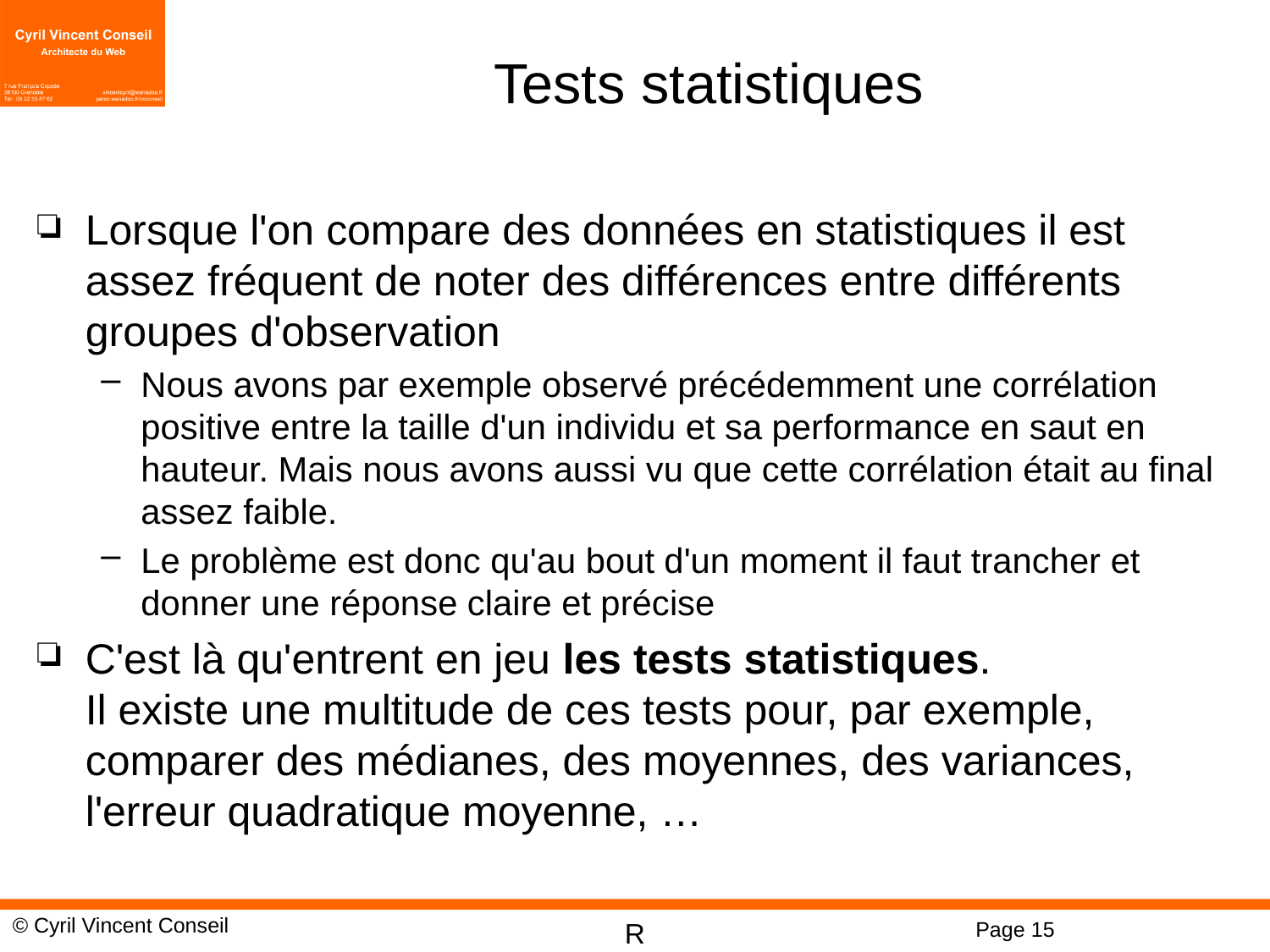

# Tests statistiques
Lorsque l'on compare des données en statistiques il est assez fréquent de noter des différences entre différents groupes d'observation
Nous avons par exemple observé précédemment une corrélation positive entre la taille d'un individu et sa performance en saut en hauteur. Mais nous avons aussi vu que cette corrélation était au final assez faible.
Le problème est donc qu'au bout d'un moment il faut trancher et donner une réponse claire et précise
C'est là qu'entrent en jeu les tests statistiques.
Il existe une multitude de ces tests pour, par exemple, comparer des médianes, des moyennes, des variances, l'erreur quadratique moyenne, …